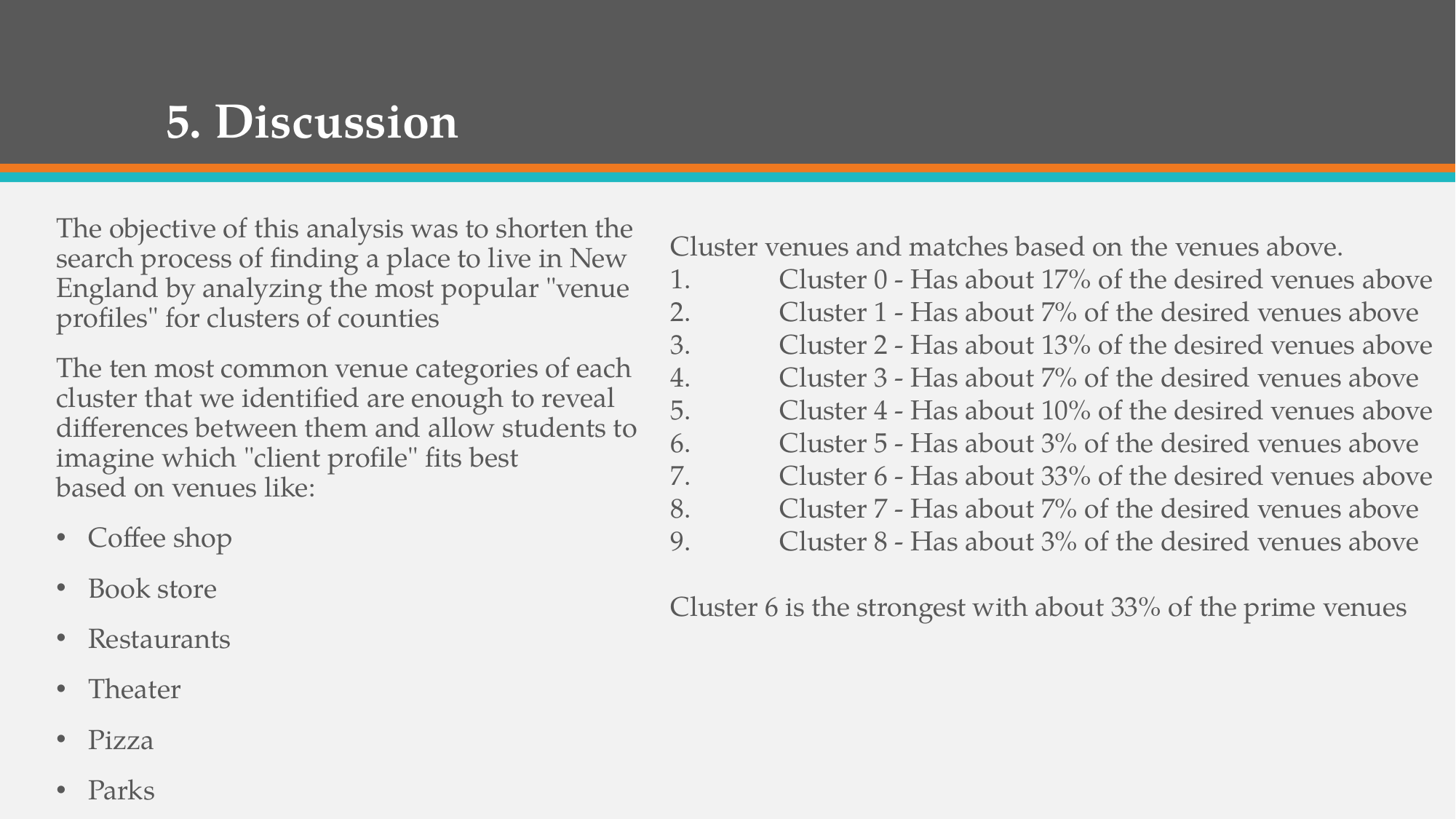

# 5. Discussion
The objective of this analysis was to shorten the search process of finding a place to live in New England by analyzing the most popular "venue profiles" for clusters of counties
The ten most common venue categories of each cluster that we identified are enough to reveal differences between them and allow students to imagine which "client profile" fits best 
based on venues like:
Coffee shop
Book store
Restaurants
Theater
Pizza
Parks
Cluster venues and matches based on the venues above.
1.	Cluster 0 - Has about 17% of the desired venues above
2.	Cluster 1 - Has about 7% of the desired venues above
3.	Cluster 2 - Has about 13% of the desired venues above
4.	Cluster 3 - Has about 7% of the desired venues above
5.	Cluster 4 - Has about 10% of the desired venues above
6.	Cluster 5 - Has about 3% of the desired venues above
7.	Cluster 6 - Has about 33% of the desired venues above
8.	Cluster 7 - Has about 7% of the desired venues above
9.	Cluster 8 - Has about 3% of the desired venues above

Cluster 6 is the strongest with about 33% of the prime venues